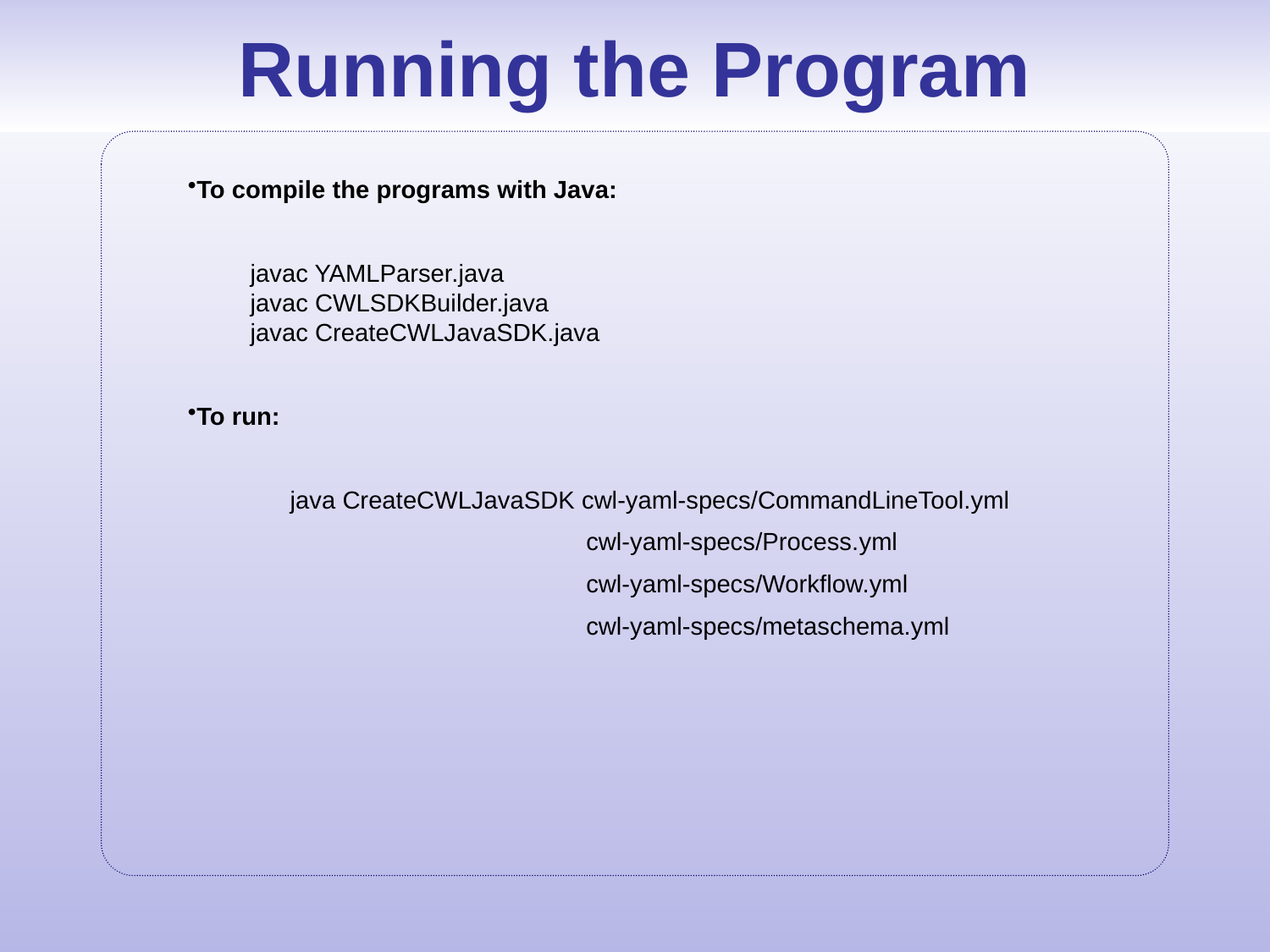

Running the Program

To compile the programs with Java:

javac YAMLParser.java
javac CWLSDKBuilder.java
javac CreateCWLJavaSDK.java

To run:

 	java CreateCWLJavaSDK cwl-yaml-specs/CommandLineTool.yml
                         		      cwl-yaml-specs/Process.yml
			      cwl-yaml-specs/Workflow.yml
			      cwl-yaml-specs/metaschema.yml